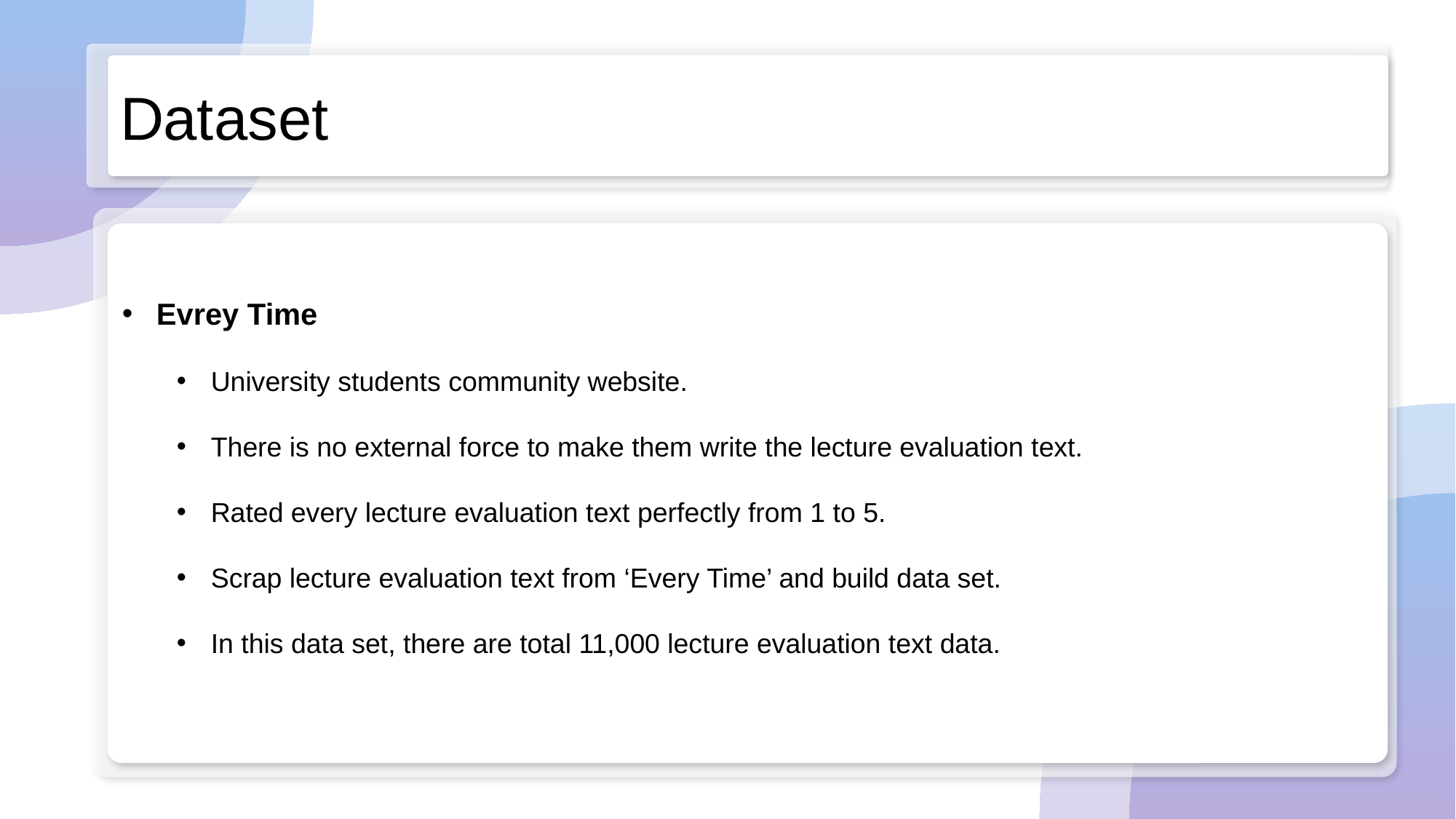

Dataset

Evrey Time

University students community website.

There is no external force to make them write the lecture evaluation text.

Rated every lecture evaluation text perfectly from 1 to 5.

Scrap lecture evaluation text from ‘Every Time’ and build data set.

In this data set, there are total 11,000 lecture evaluation text data.